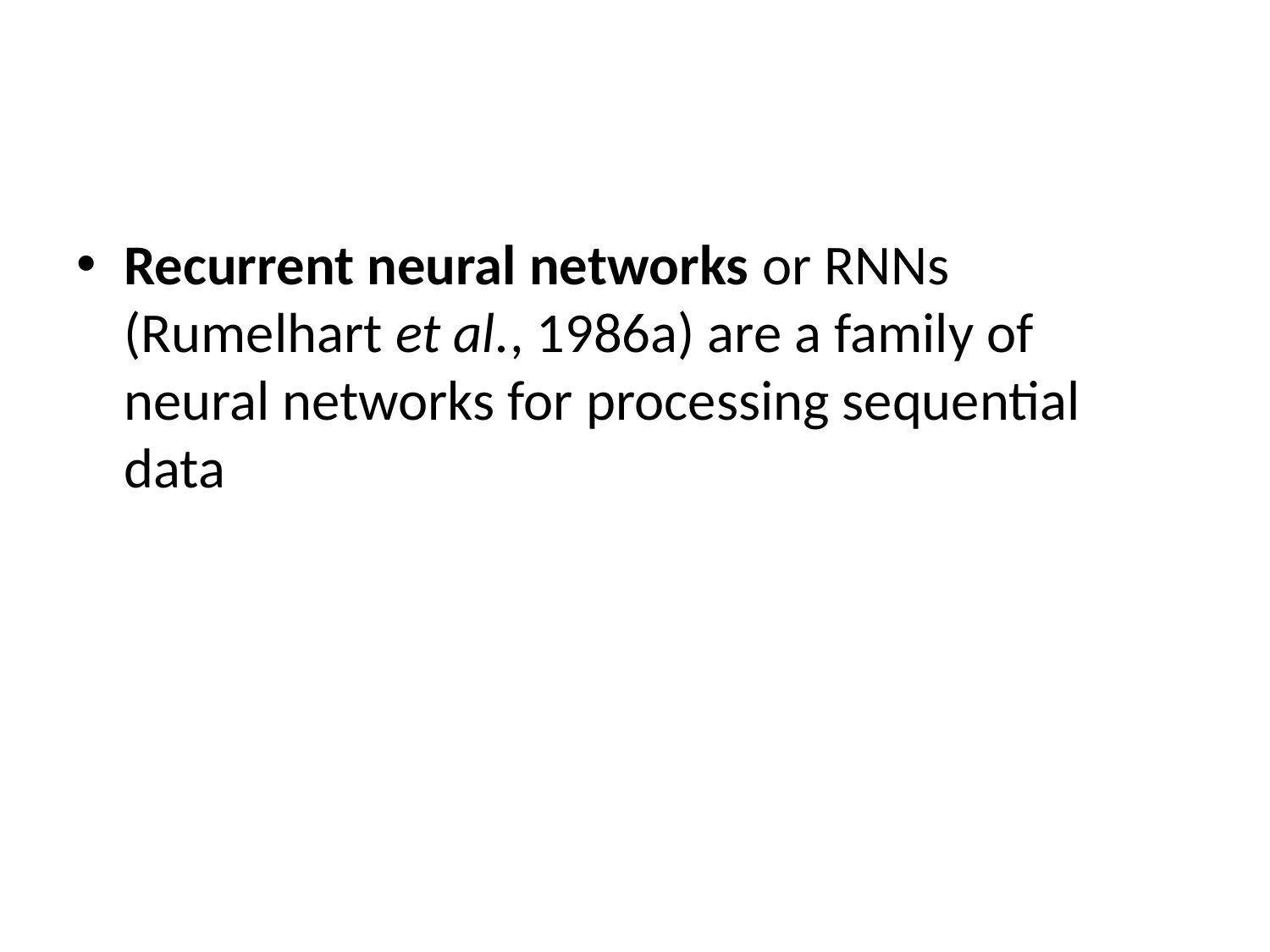

#
Recurrent neural networks or RNNs (Rumelhart et al., 1986a) are a family of  neural networks for processing sequential data